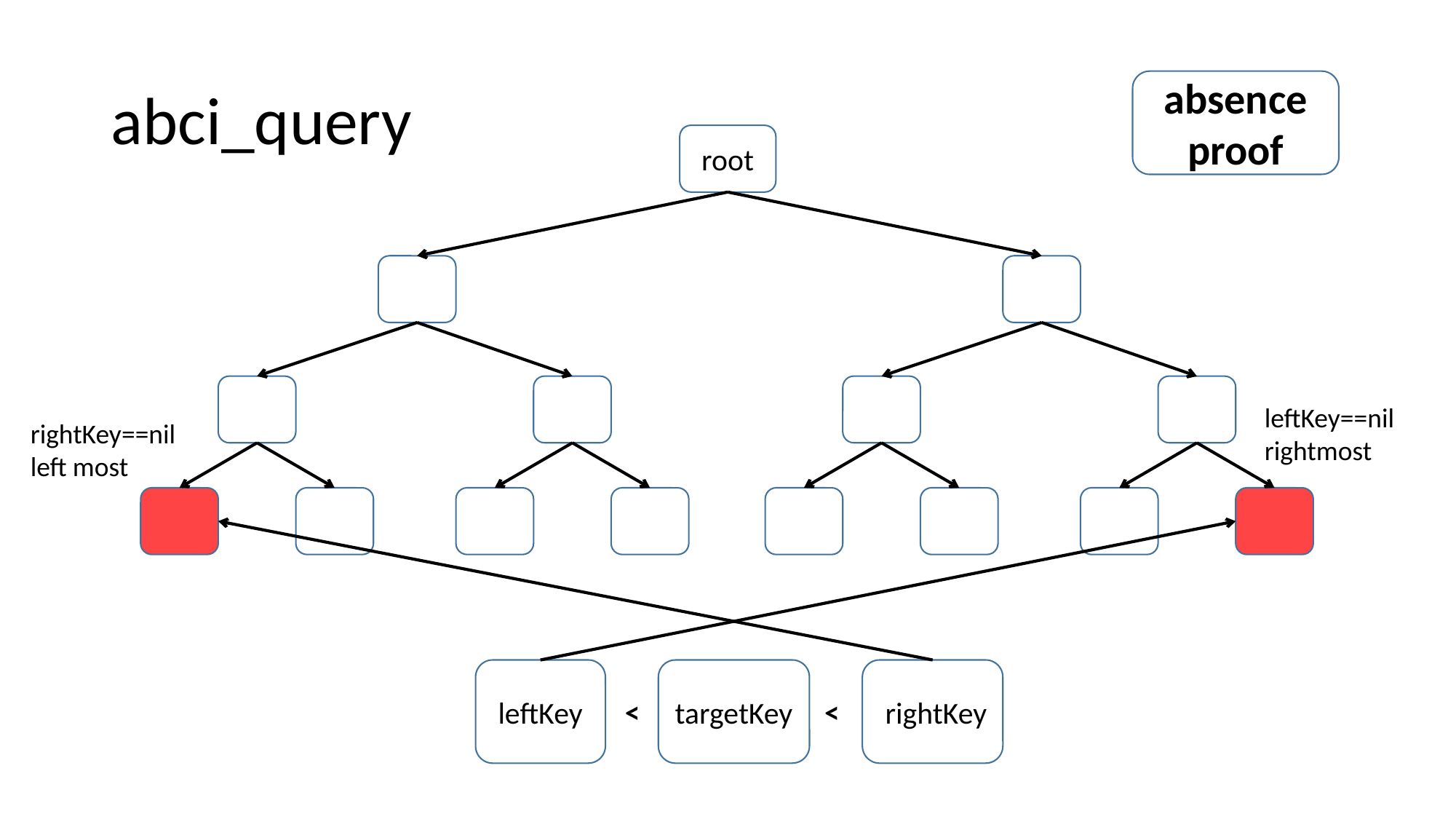

# abci_query
absence proof
root

leftKey==nil
rightmost
rightKey==nil
left most

leftKey
targetKey
 rightKey
<
<